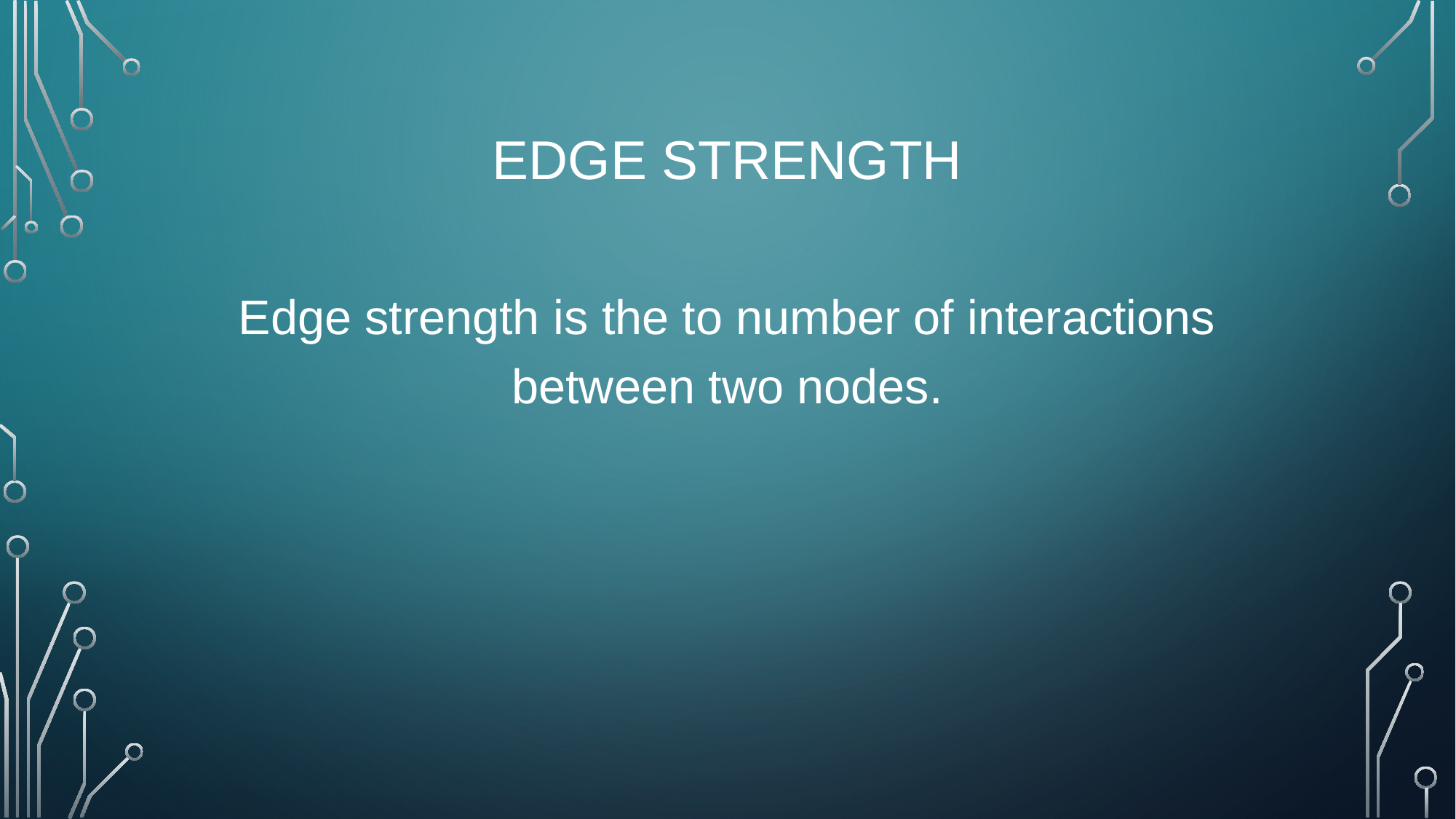

# Edge strength
Edge strength is the to number of interactions between two nodes.